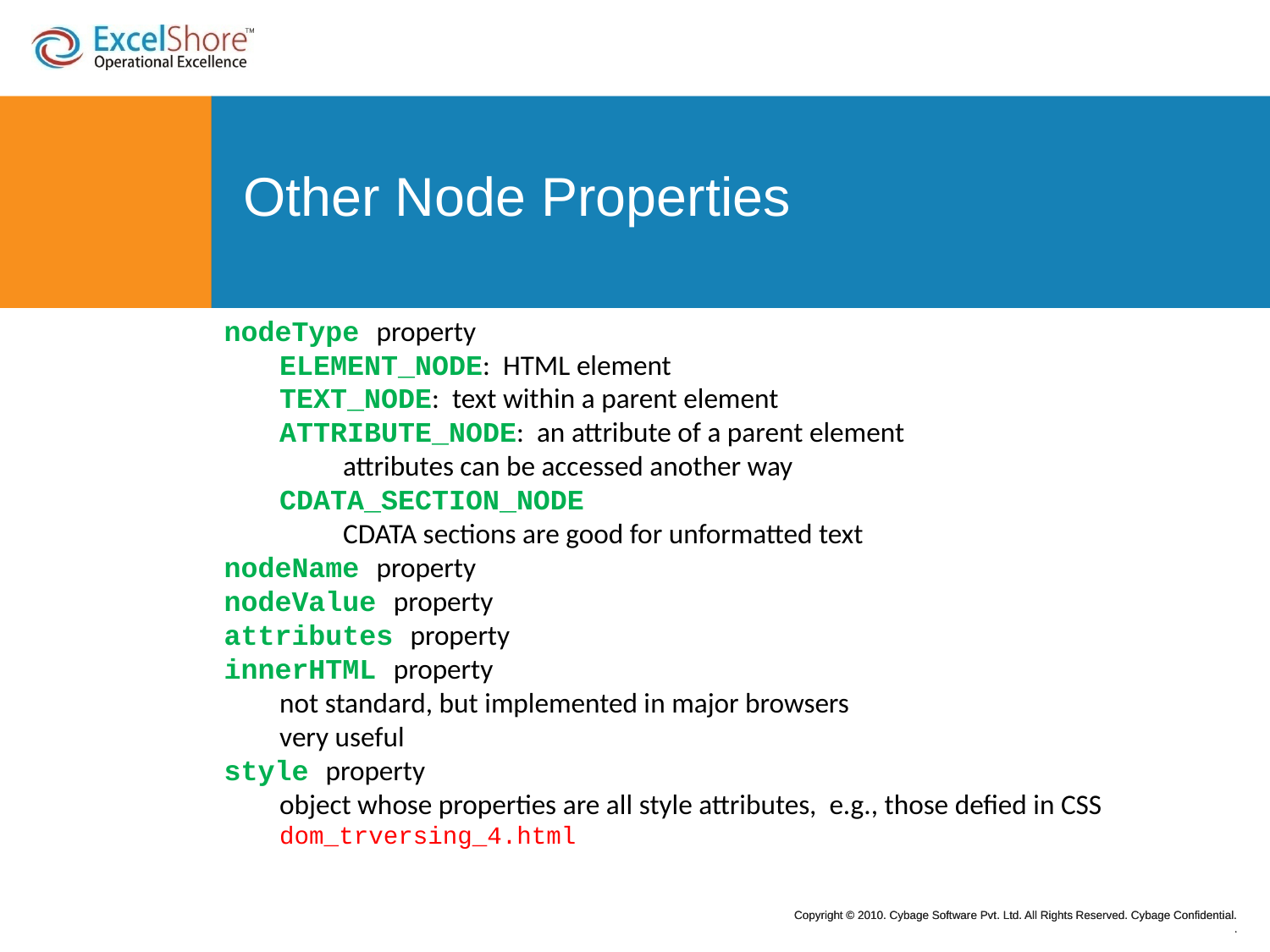

# Other Node Properties
nodeType property
ELEMENT_NODE:  HTML element
TEXT_NODE:  text within a parent element
ATTRIBUTE_NODE:  an attribute of a parent element
attributes can be accessed another way
CDATA_SECTION_NODE
CDATA sections are good for unformatted text
nodeName property
nodeValue property
attributes property
innerHTML property
not standard, but implemented in major browsers
very useful
style property
object whose properties are all style attributes,  e.g., those defied in CSS
dom_trversing_4.html